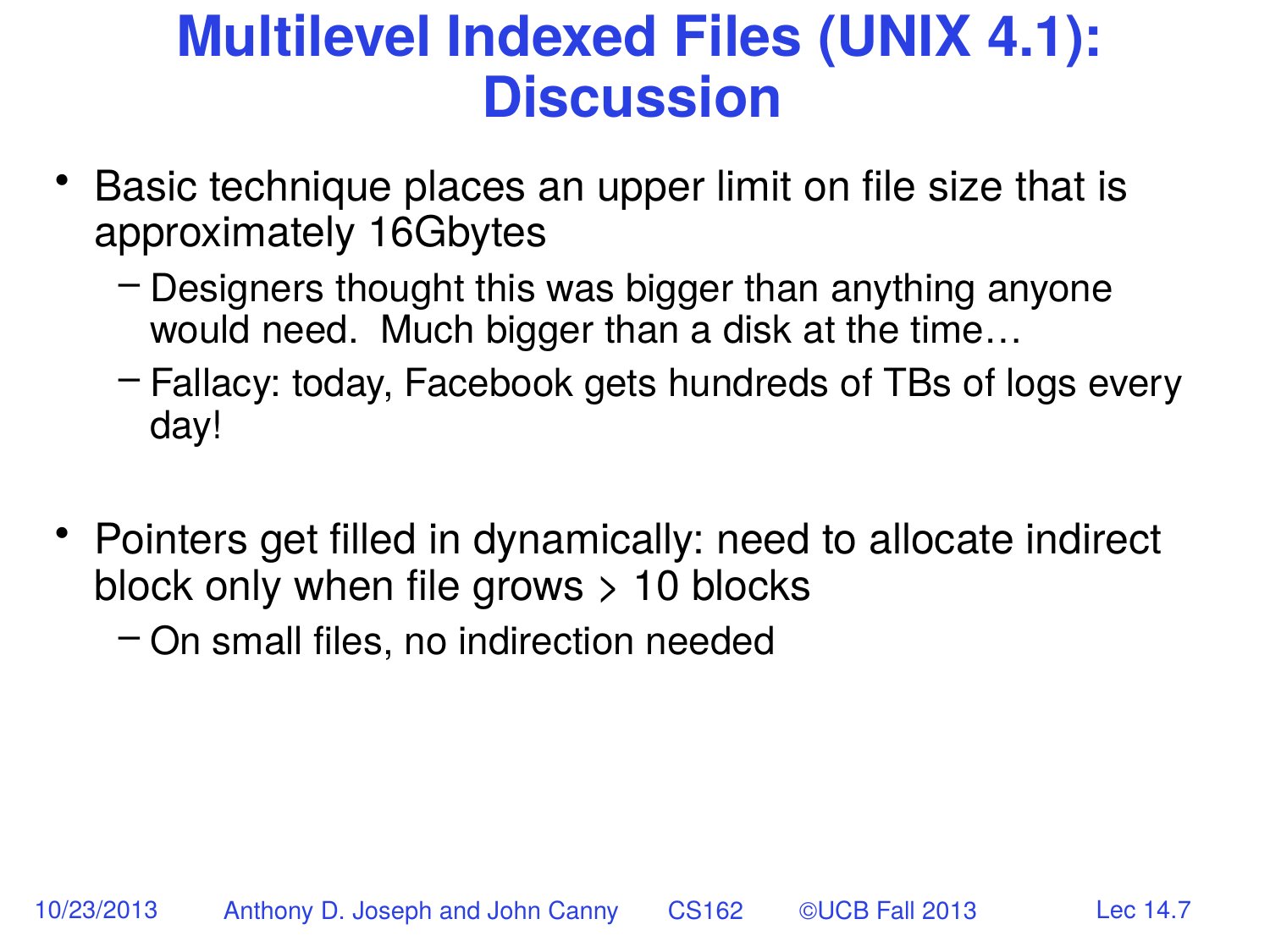

# Multilevel Indexed Files (UNIX 4.1): Discussion
Basic technique places an upper limit on file size that is approximately 16Gbytes
Designers thought this was bigger than anything anyone would need.  Much bigger than a disk at the time…
Fallacy: today, Facebook gets hundreds of TBs of logs every day!

Pointers get filled in dynamically: need to allocate indirect block only when file grows > 10 blocks
On small files, no indirection needed